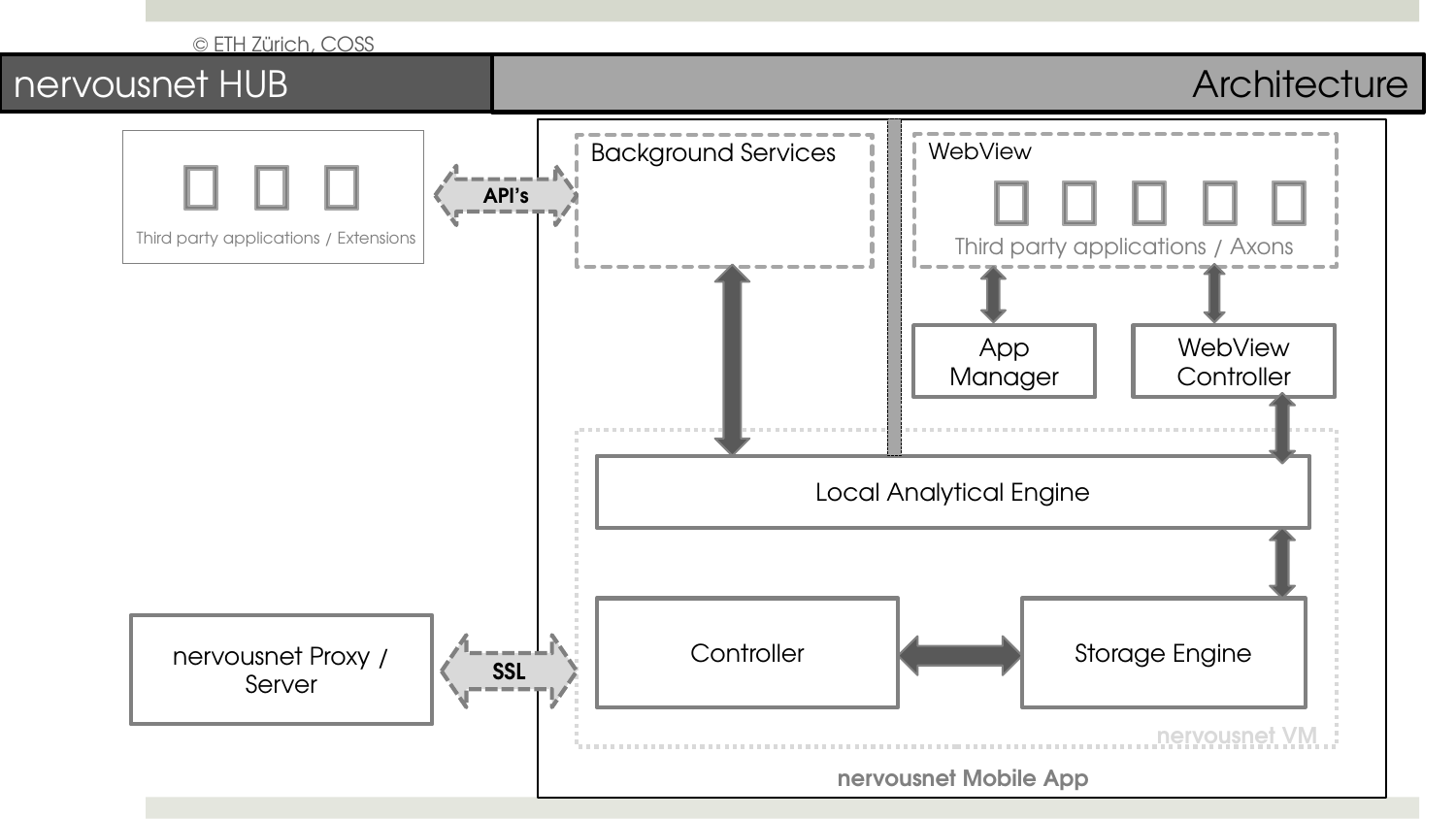

© ETH Zürich, COSS
nervousnet HUB
Architecture

WebView
Background Services

API’s

Third party applications / Extensions
Third party applications / Axons

App Manager
WebView Controller

Local Analytical Engine

Controller
Storage Engine
nervousnet Proxy / Server
SSL

nervousnet VM
nervousnet Mobile App